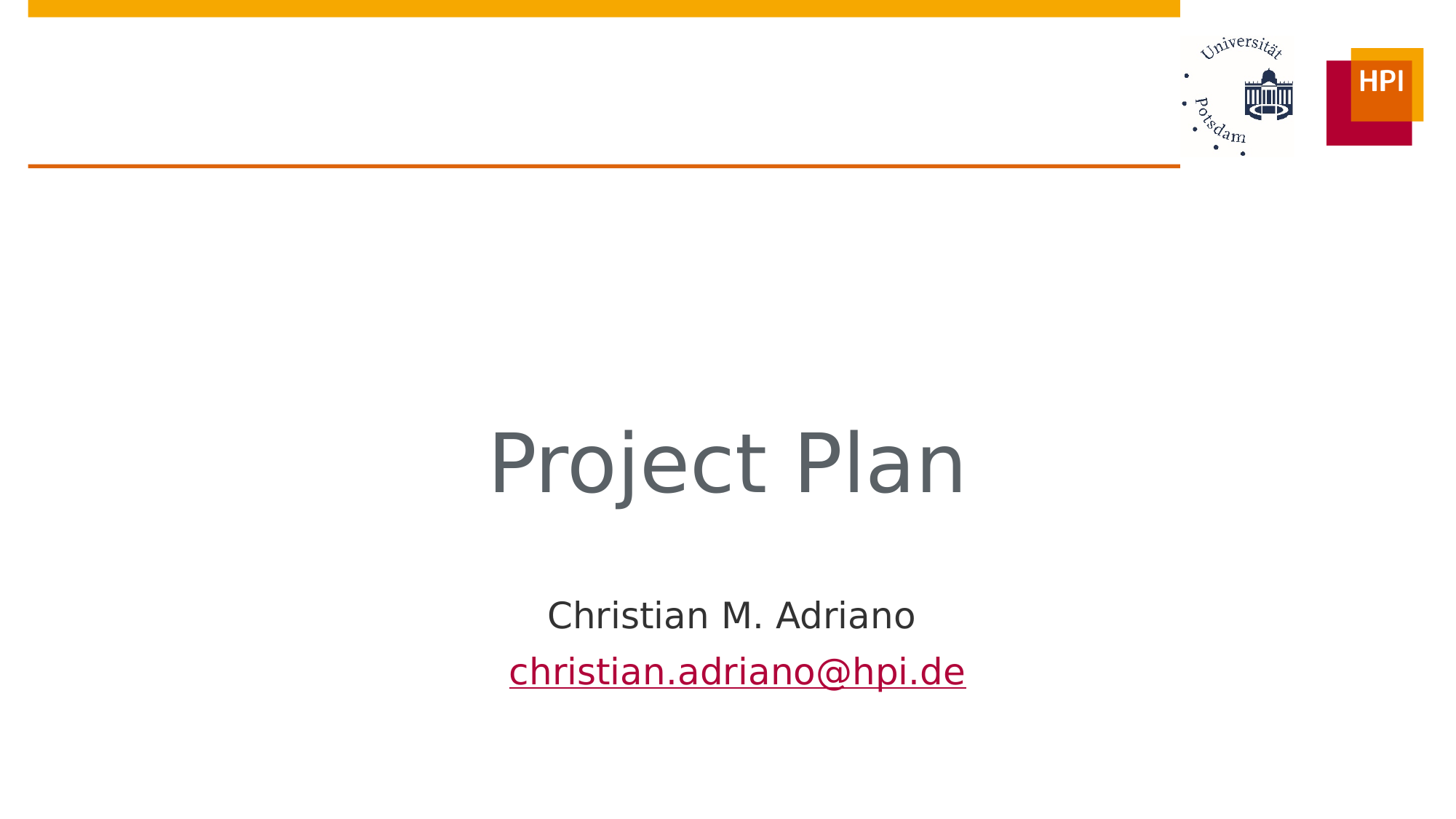

# Project Plan
Christian M. Adriano
christian.adriano@hpi.de